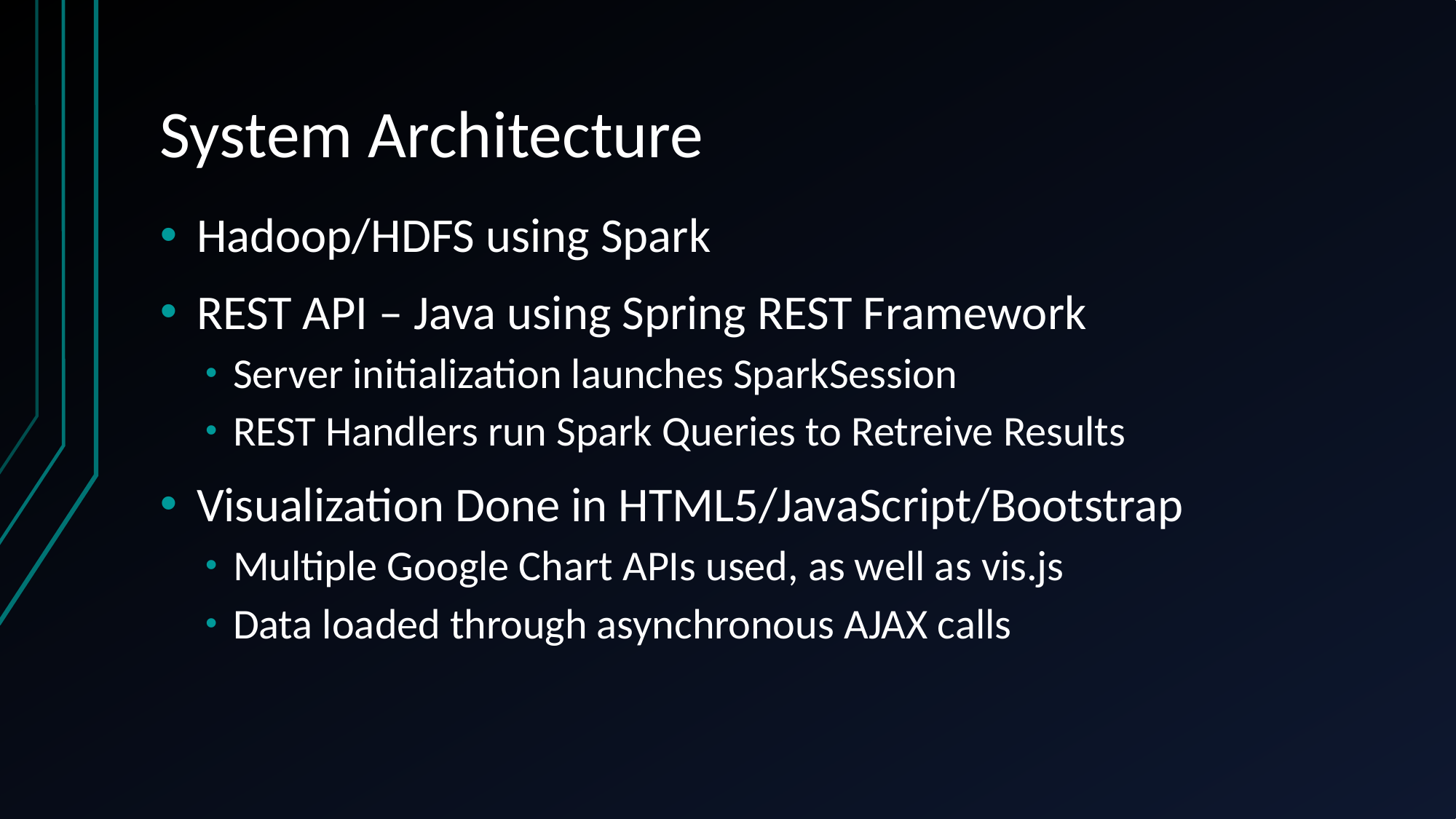

# System Architecture
Hadoop/HDFS using Spark
REST API – Java using Spring REST Framework
Server initialization launches SparkSession
REST Handlers run Spark Queries to Retreive Results
Visualization Done in HTML5/JavaScript/Bootstrap
Multiple Google Chart APIs used, as well as vis.js
Data loaded through asynchronous AJAX calls